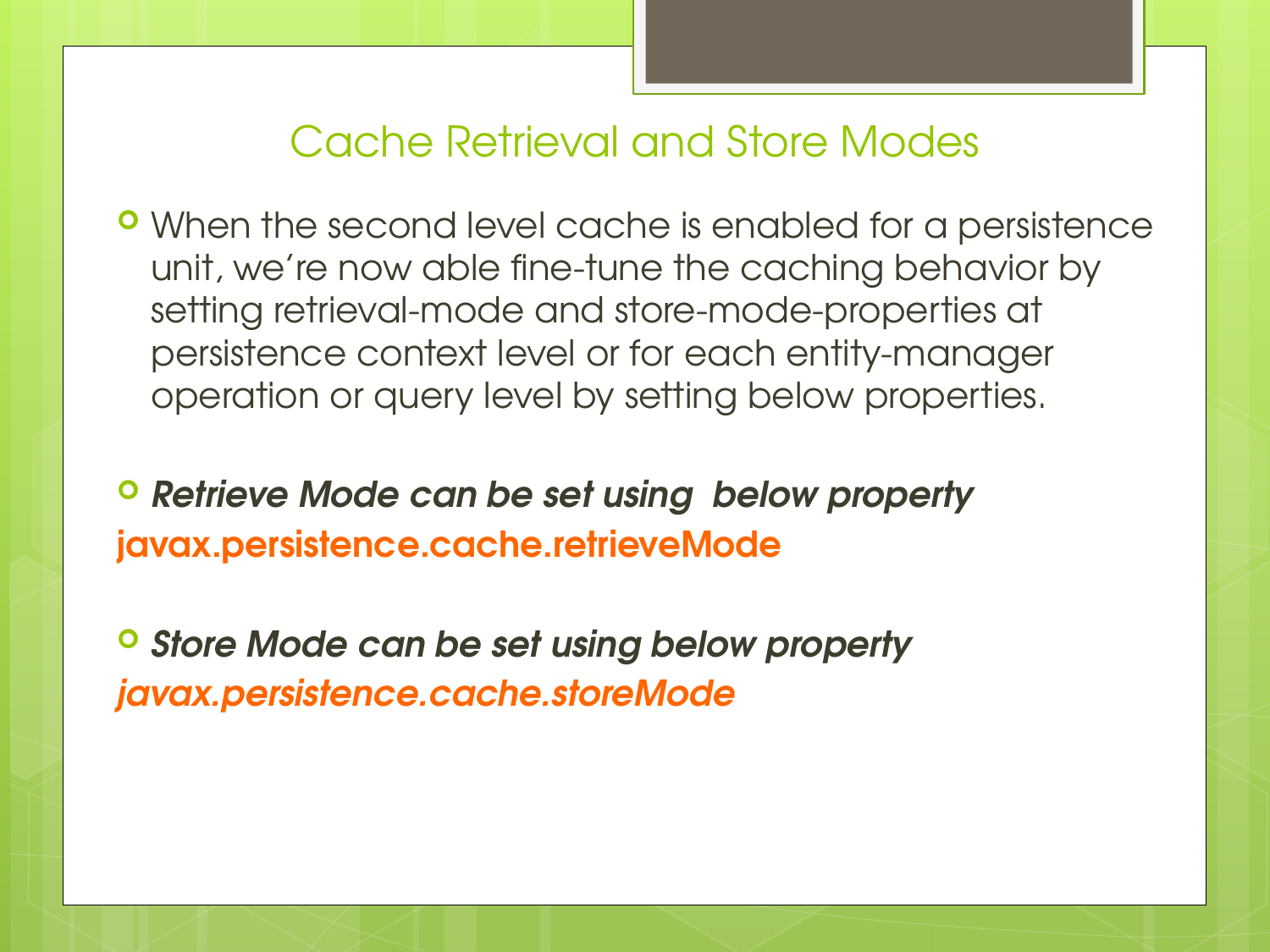

# Cache Retrieval and Store Modes
When the second level cache is enabled for a persistence unit, we’re now able fine-tune the caching behavior by setting retrieval-mode and store-mode-properties at persistence context level or for each entity-manager operation or query level by setting below properties.

Retrieve Mode can be set using  below property
	javax.persistence.cache.retrieveMode

Store Mode can be set using below property
	javax.persistence.cache.storeMode